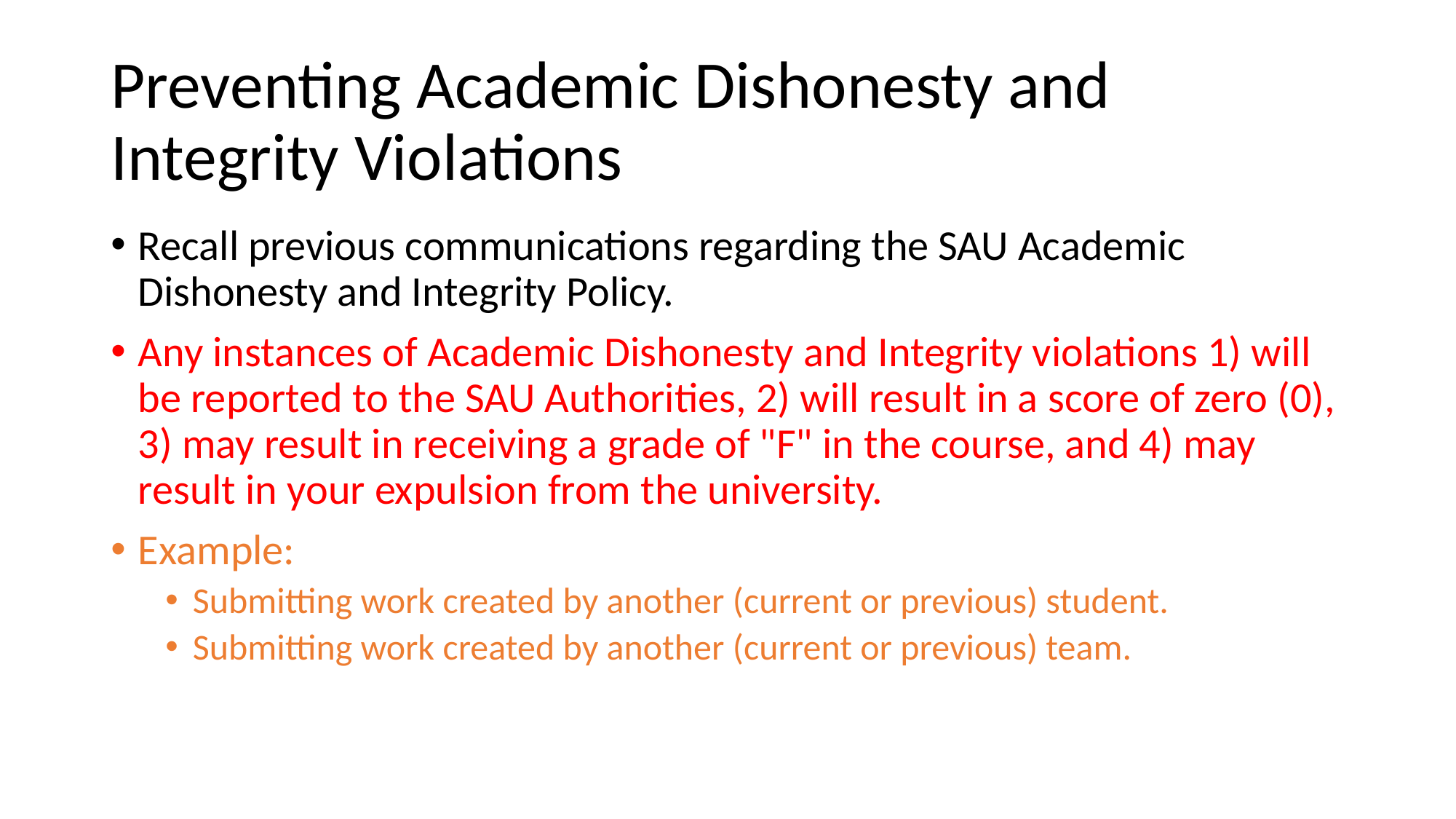

# Preventing Academic Dishonesty and Integrity Violations
Recall previous communications regarding the SAU Academic Dishonesty and Integrity Policy.
Any instances of Academic Dishonesty and Integrity violations 1) will be reported to the SAU Authorities, 2) will result in a score of zero (0), 3) may result in receiving a grade of "F" in the course, and 4) may result in your expulsion from the university.
Example:
Submitting work created by another (current or previous) student.
Submitting work created by another (current or previous) team.